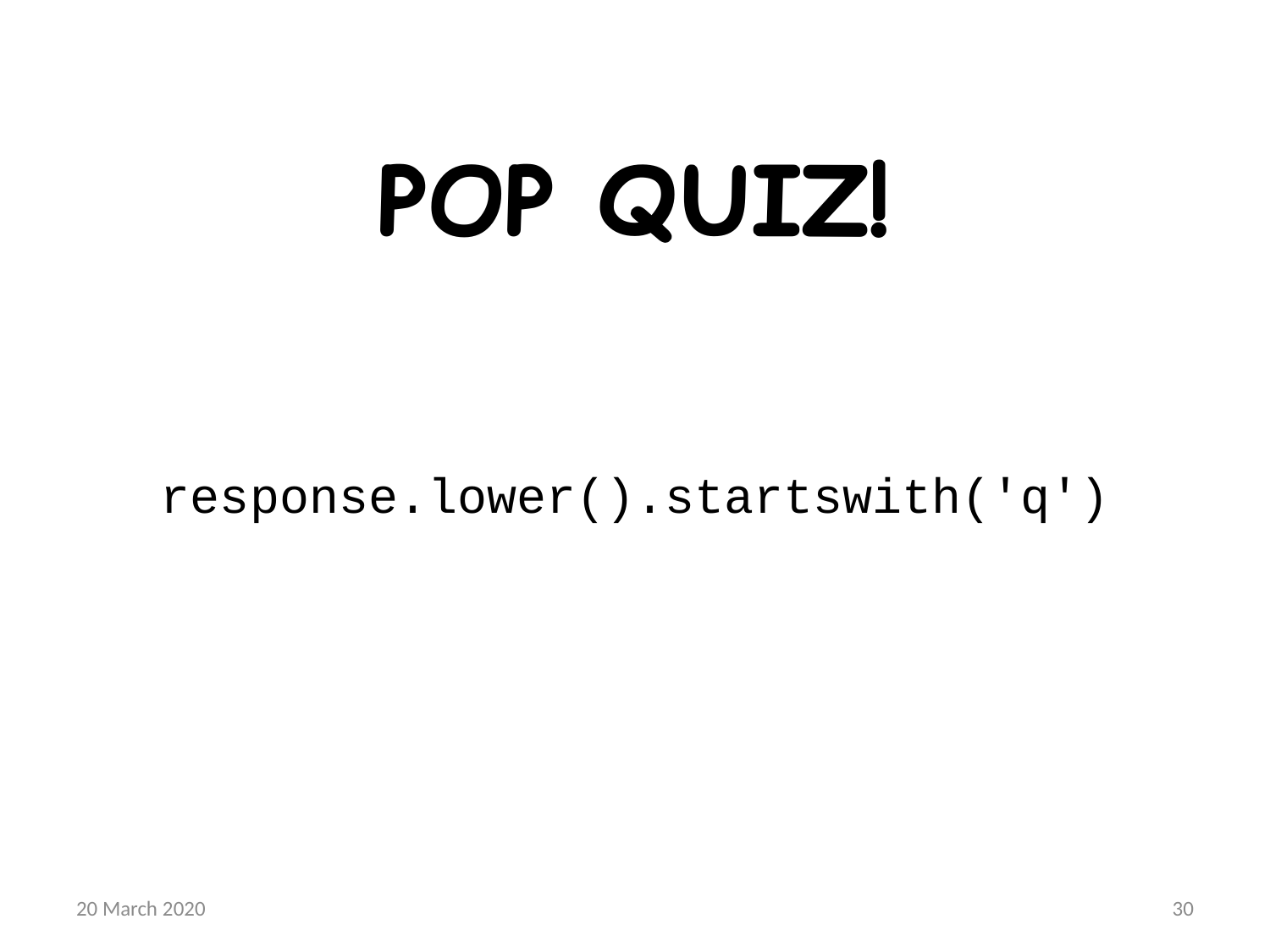

# POP QUIZ!

response.lower().startswith('q')
20 March 2020
30